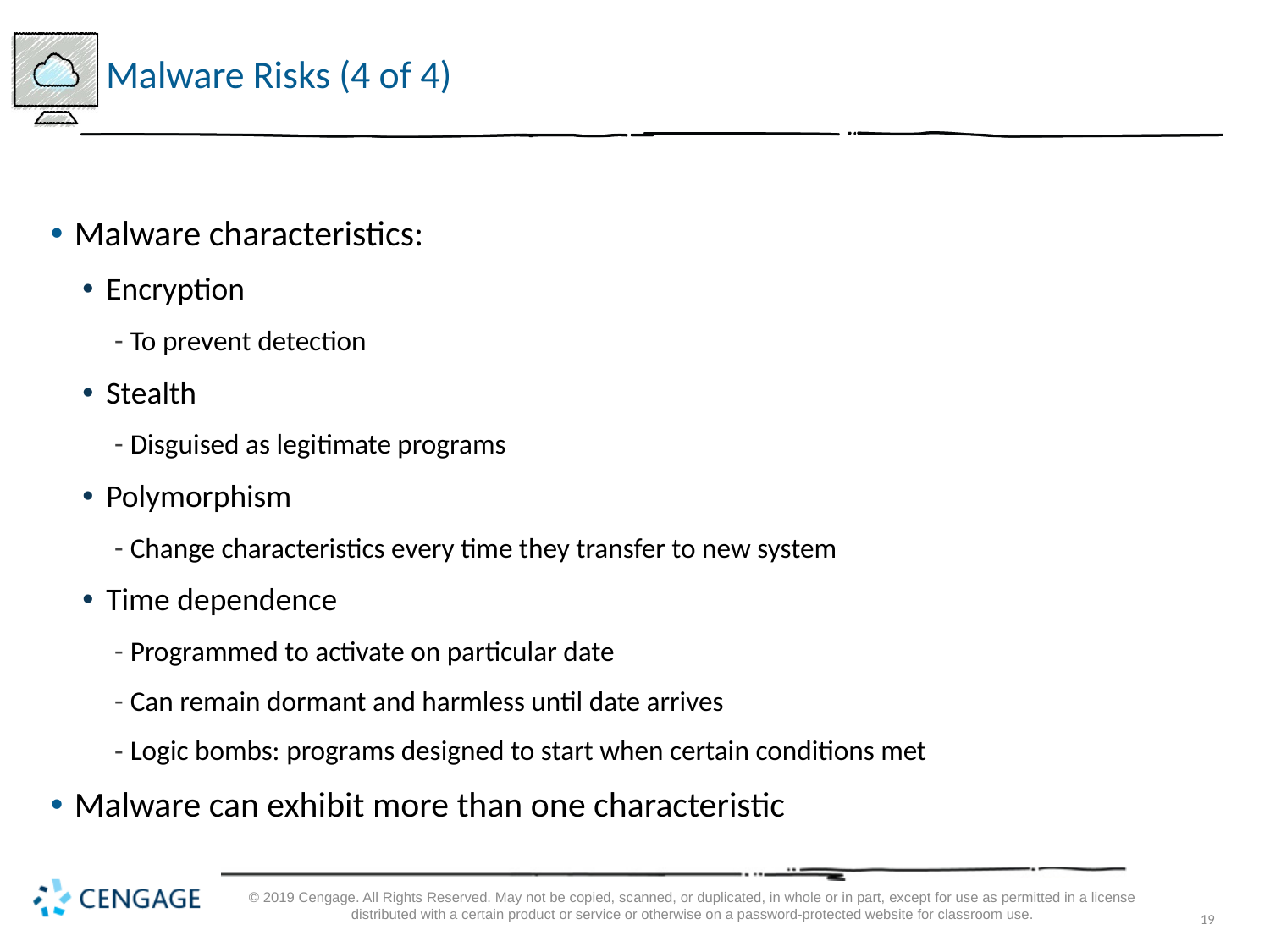

# Malware Risks (4 of 4)
Malware characteristics:
Encryption
To prevent detection
Stealth
Disguised as legitimate programs
Polymorphism
Change characteristics every time they transfer to new system
Time dependence
Programmed to activate on particular date
Can remain dormant and harmless until date arrives
Logic bombs: programs designed to start when certain conditions met
Malware can exhibit more than one characteristic
© 2019 Cengage. All Rights Reserved. May not be copied, scanned, or duplicated, in whole or in part, except for use as permitted in a license distributed with a certain product or service or otherwise on a password-protected website for classroom use.